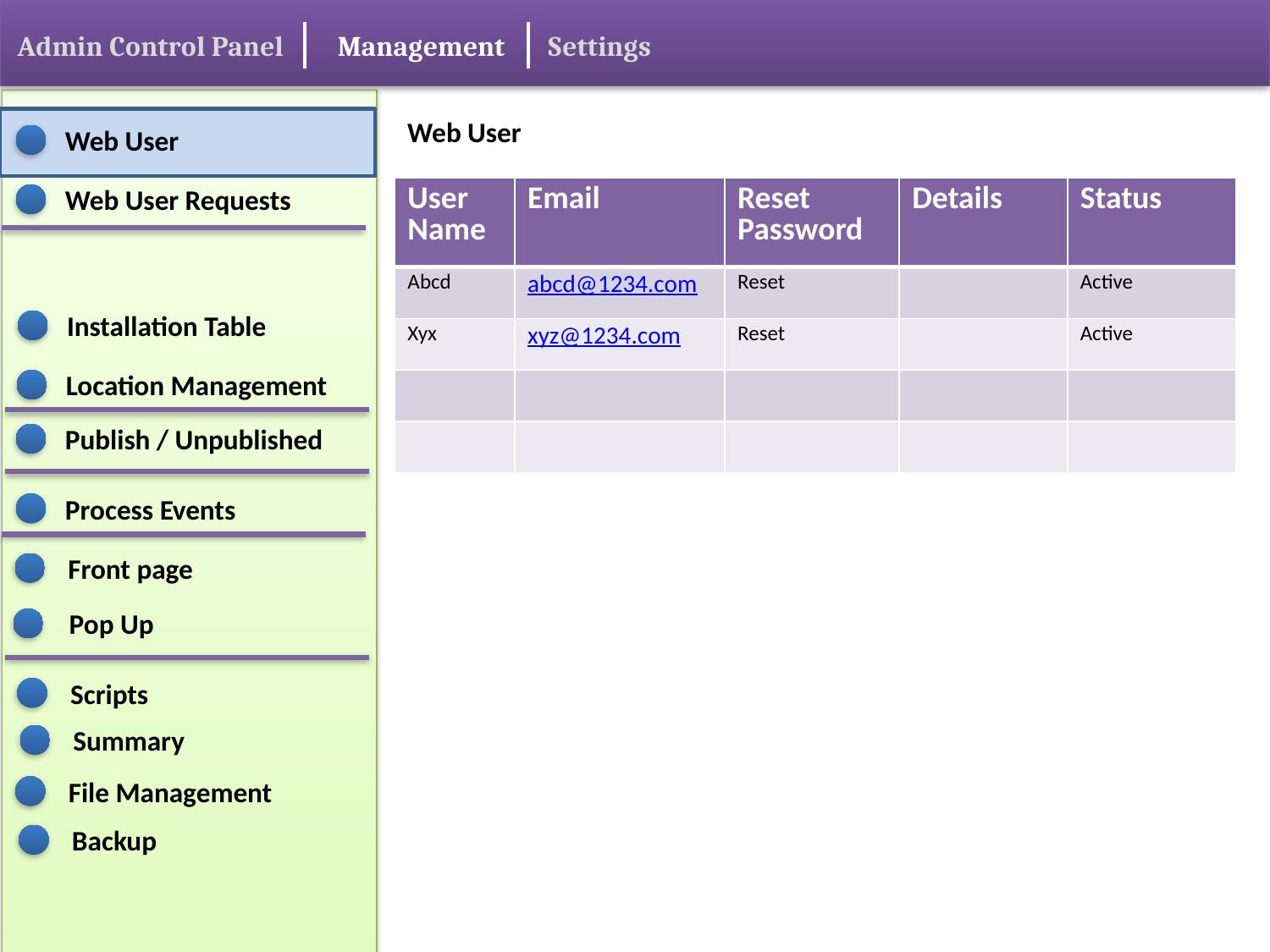

Admin Control Panel
Management
Settings

Web User

Web User

Web User Requests
| User Name | Email | Reset Password | Details | Status |
| --- | --- | --- | --- | --- |
| Abcd | abcd@1234.com | Reset |  | Active |
| Xyx | xyz@1234.com | Reset |  | Active |
|  |  |  |  |  |
|  |  |  |  |  |

Installation Table

Location Management

Publish / Unpublished

Process Events

Front page

Pop Up

Scripts

Summary

File Management

Backup